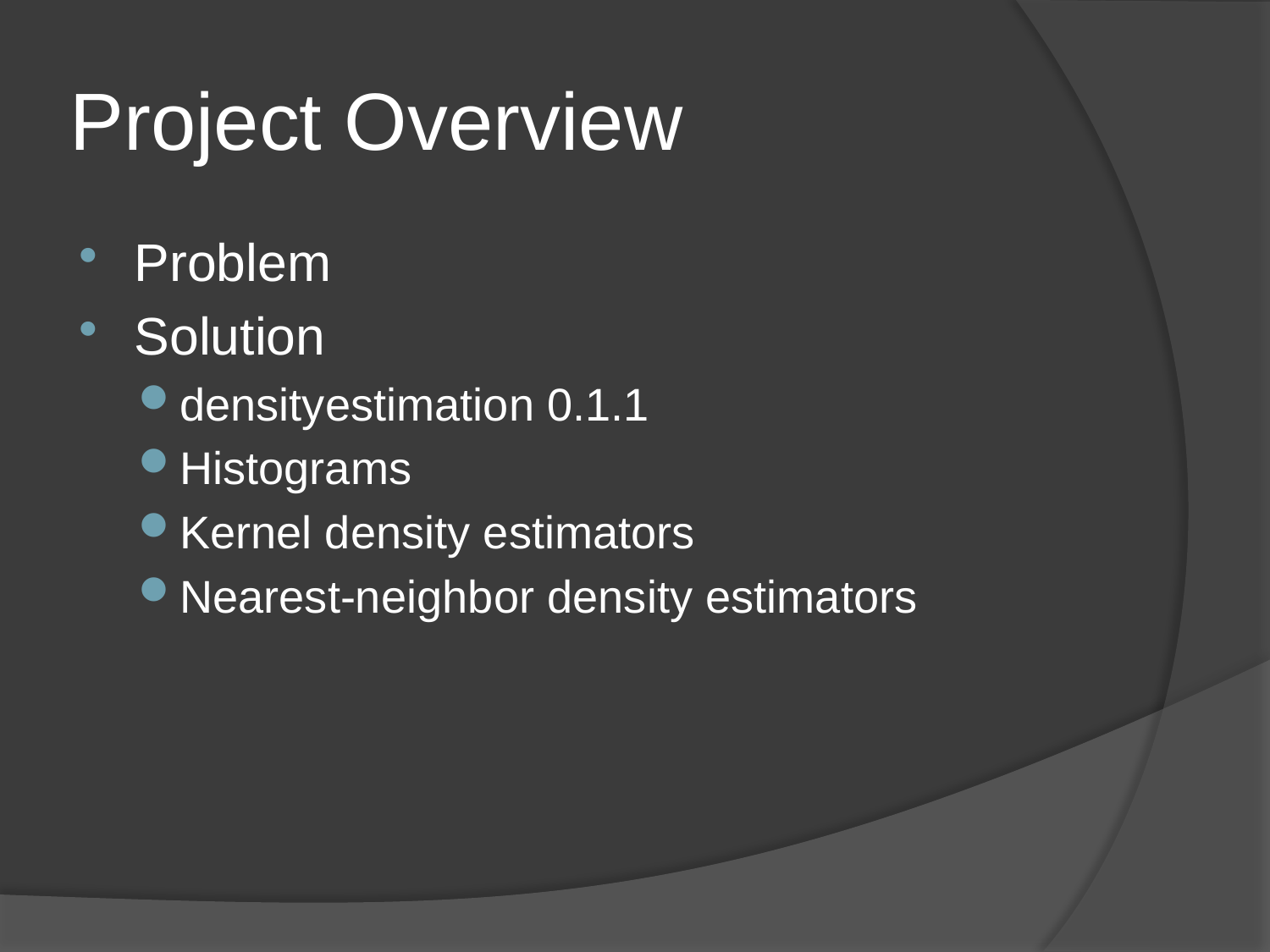

# Project Overview
Problem
Solution
densityestimation 0.1.1
Histograms
Kernel density estimators
Nearest-neighbor density estimators